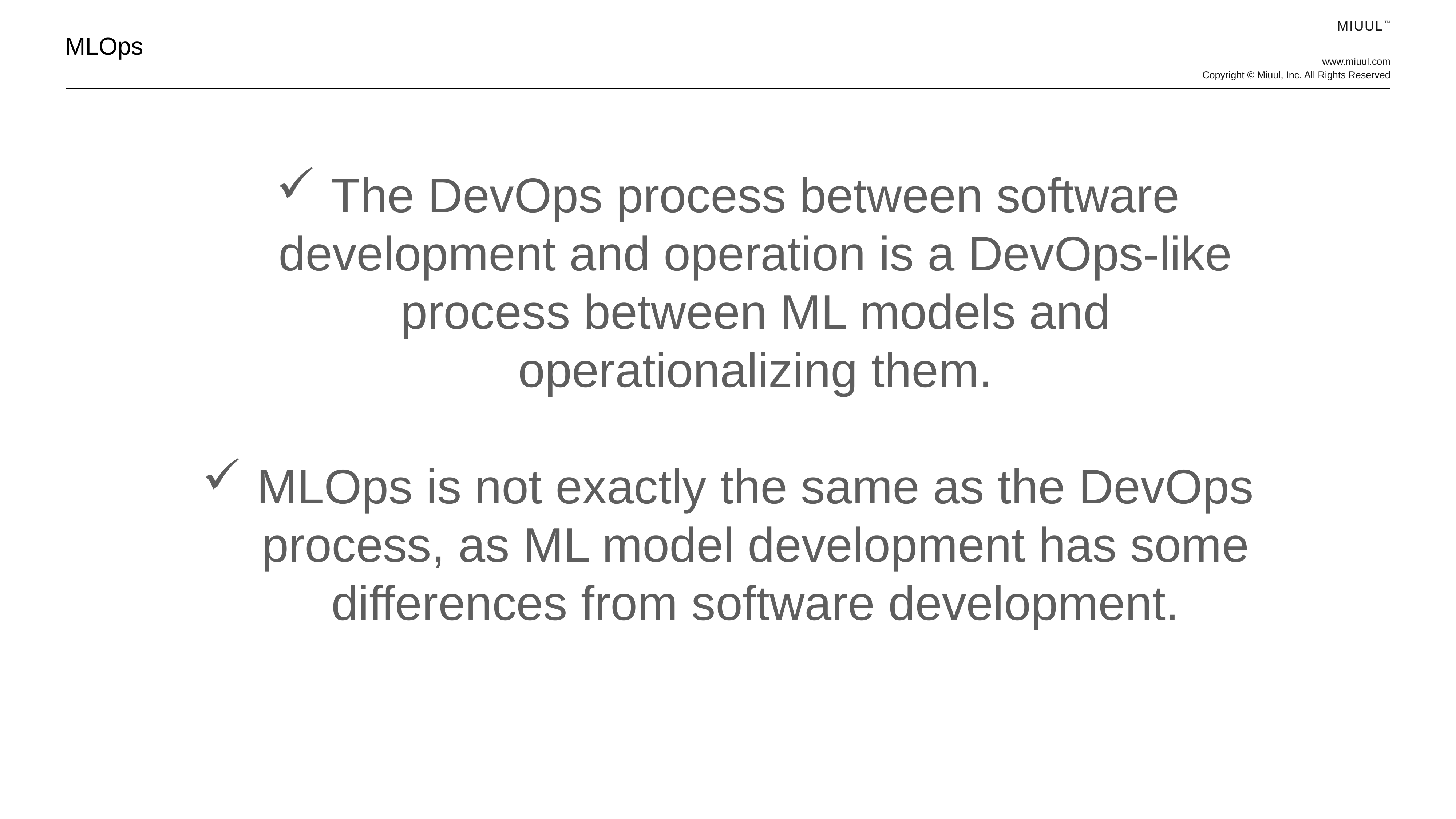

MLOps
The DevOps process between software development and operation is a DevOps-like process between ML models and operationalizing them.

MLOps is not exactly the same as the DevOps process, as ML model development has some differences from software development.